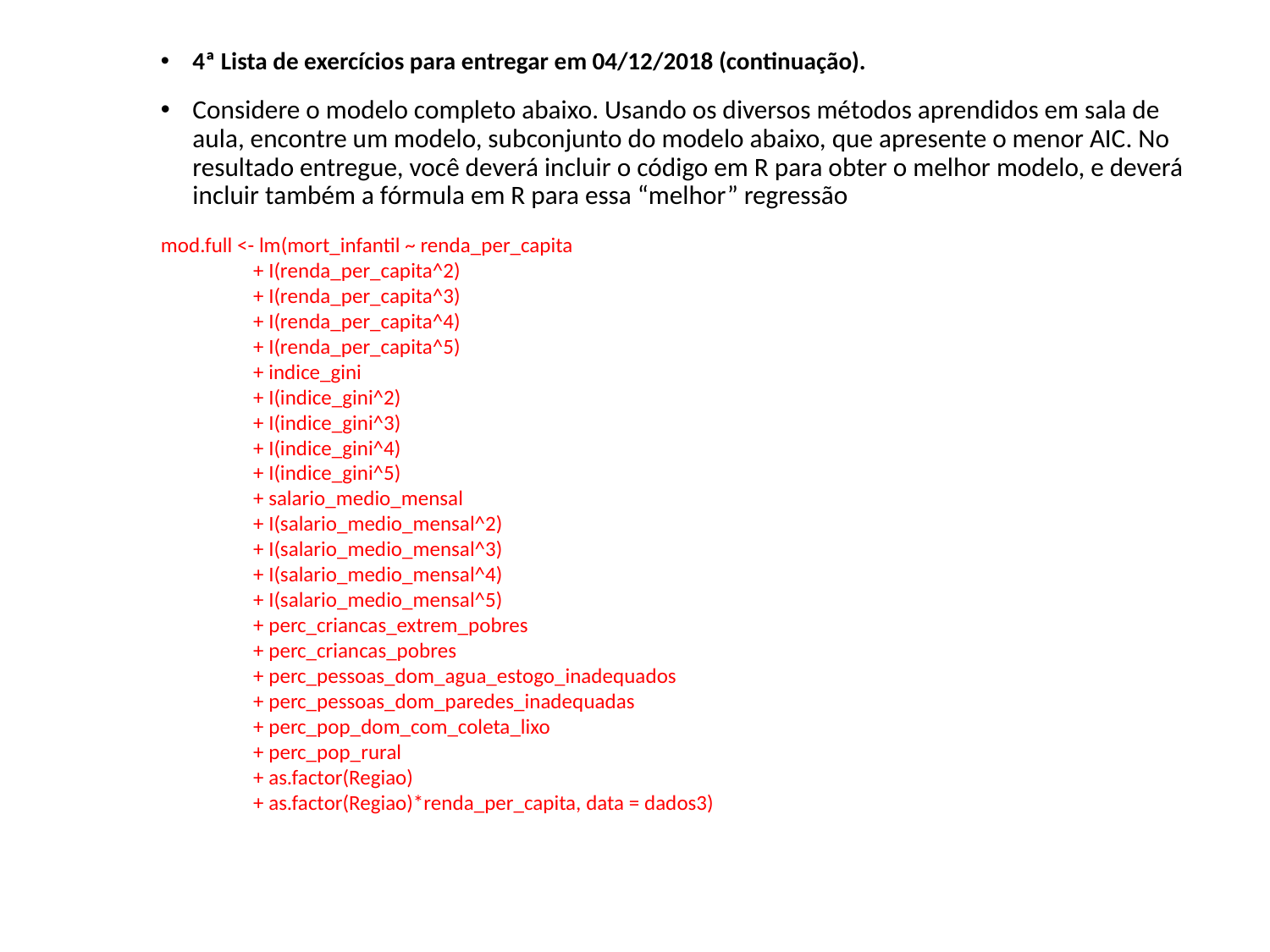

4ª Lista de exercícios para entregar em 04/12/2018 (continuação).
Considere o modelo completo abaixo. Usando os diversos métodos aprendidos em sala de aula, encontre um modelo, subconjunto do modelo abaixo, que apresente o menor AIC. No resultado entregue, você deverá incluir o código em R para obter o melhor modelo, e deverá incluir também a fórmula em R para essa “melhor” regressão
mod.full <- lm(mort_infantil ~ renda_per_capita
                   + I(renda_per_capita^2)
                   + I(renda_per_capita^3)
                   + I(renda_per_capita^4)
                   + I(renda_per_capita^5)
                   + indice_gini
                   + I(indice_gini^2)
                   + I(indice_gini^3)
                   + I(indice_gini^4)
                   + I(indice_gini^5)
                   + salario_medio_mensal
                   + I(salario_medio_mensal^2)
                   + I(salario_medio_mensal^3)
                   + I(salario_medio_mensal^4)
                   + I(salario_medio_mensal^5)
                   + perc_criancas_extrem_pobres
                   + perc_criancas_pobres
                   + perc_pessoas_dom_agua_estogo_inadequados
                   + perc_pessoas_dom_paredes_inadequadas
                   + perc_pop_dom_com_coleta_lixo
                   + perc_pop_rural
                   + as.factor(Regiao)
                   + as.factor(Regiao)*renda_per_capita, data = dados3)